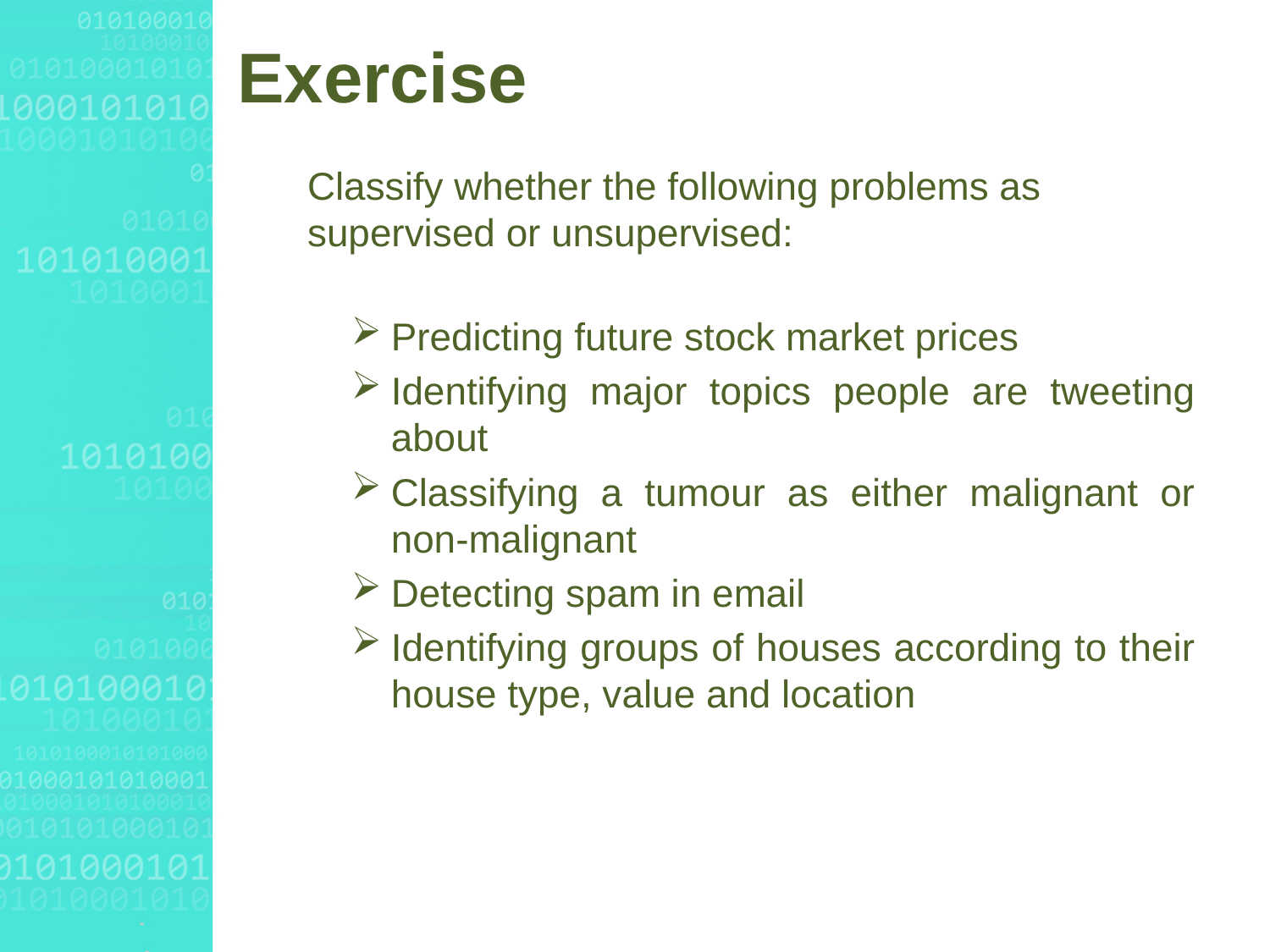

# Exercise
Classify whether the following problems as supervised or unsupervised:
Predicting future stock market prices
Identifying major topics people are tweeting about
Classifying a tumour as either malignant or non-malignant
Detecting spam in email
Identifying groups of houses according to their house type, value and location